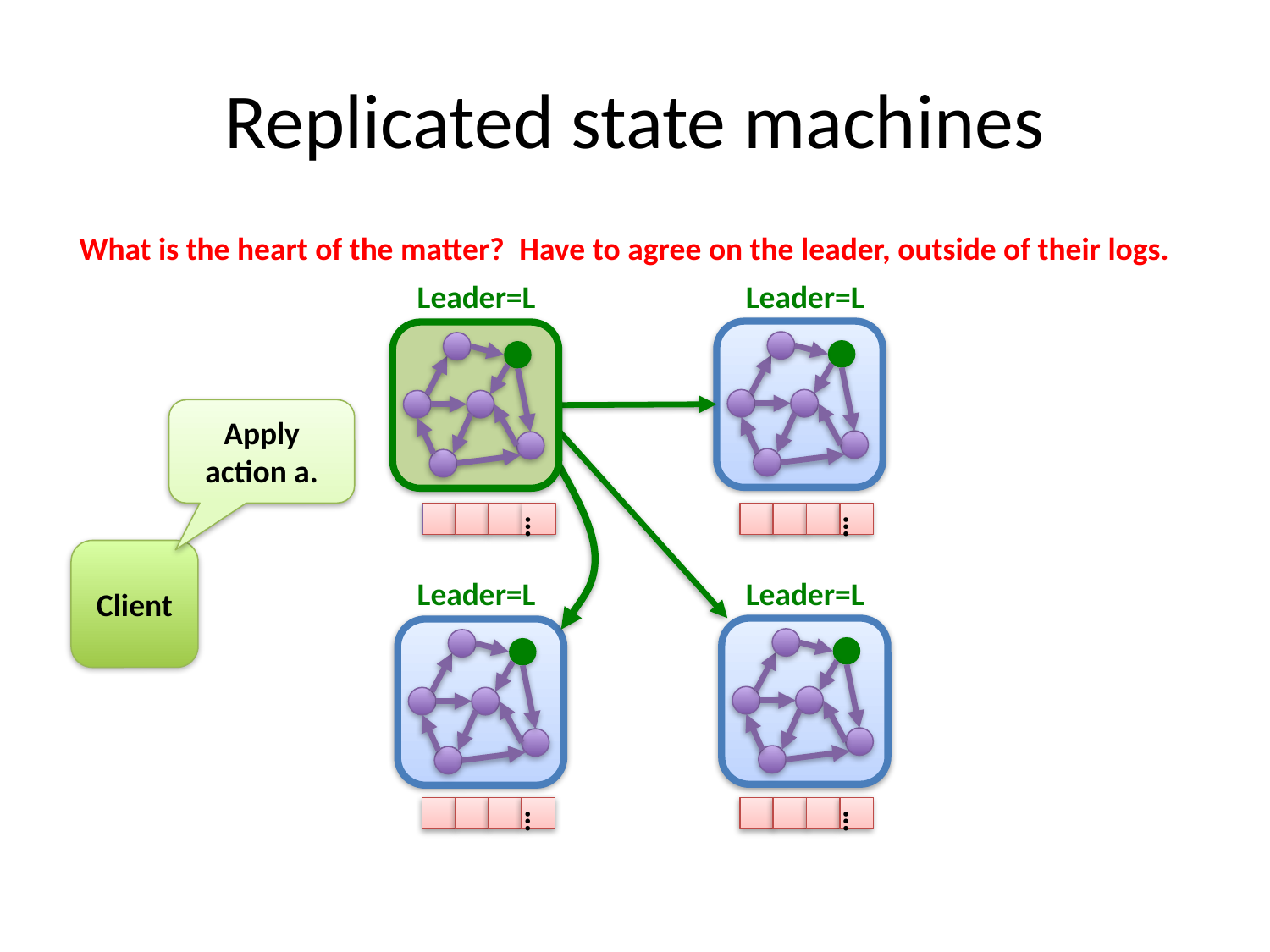

# Replicated state machines

What is the heart of the matter?
Have to agree on the leader, outside of their logs.
Leader=L
Leader=L

Apply action a.

…

…
Client
Leader=L
Leader=L

…

…